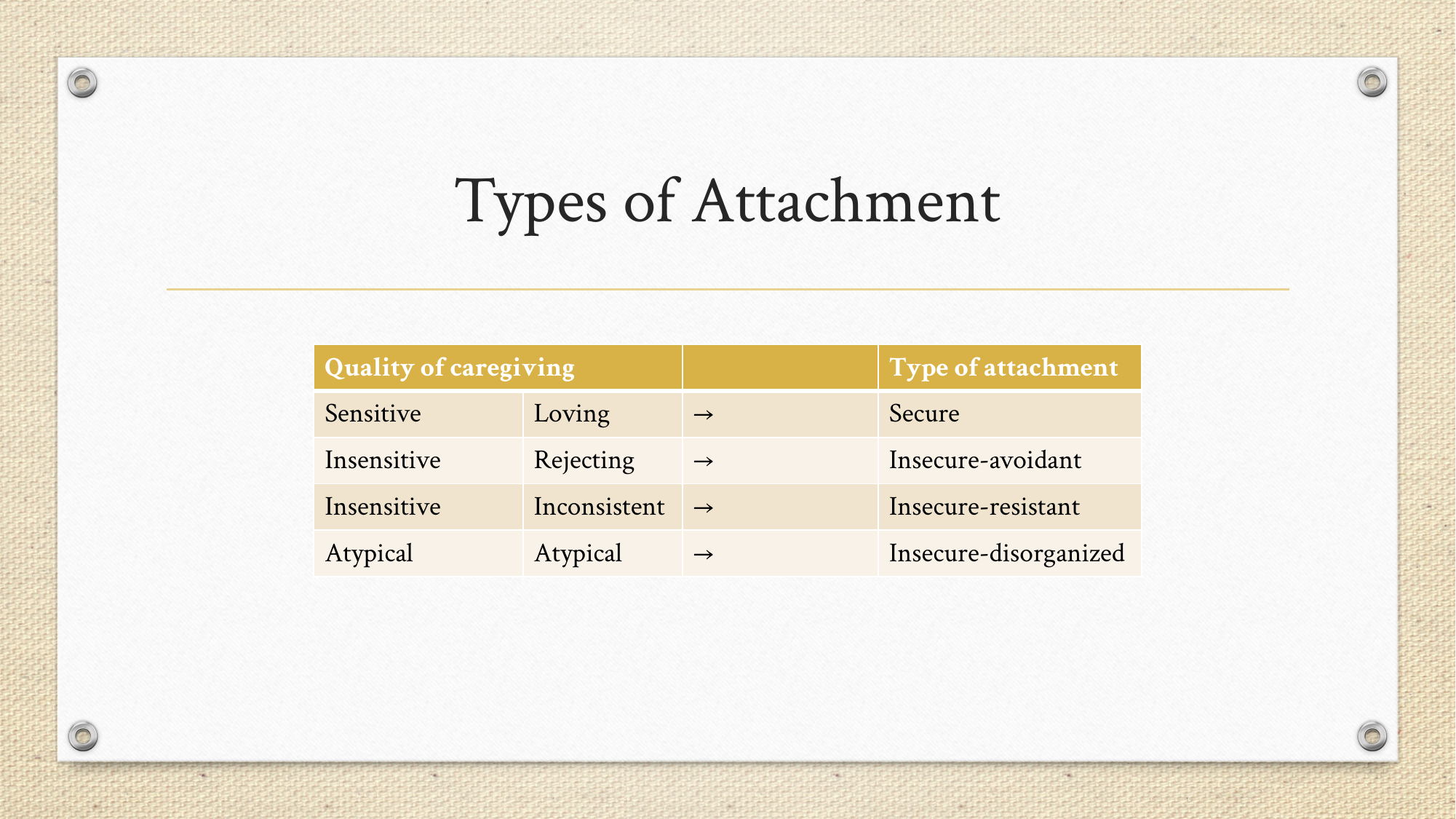

# Types of Attachment
| Quality of caregiving |  |  | Type of attachment |
| --- | --- | --- | --- |
| Sensitive | Loving | → | Secure |
| Insensitive | Rejecting | → | Insecure-avoidant |
| Insensitive | Inconsistent | → | Insecure-resistant |
| Atypical | Atypical | → | Insecure-disorganized |